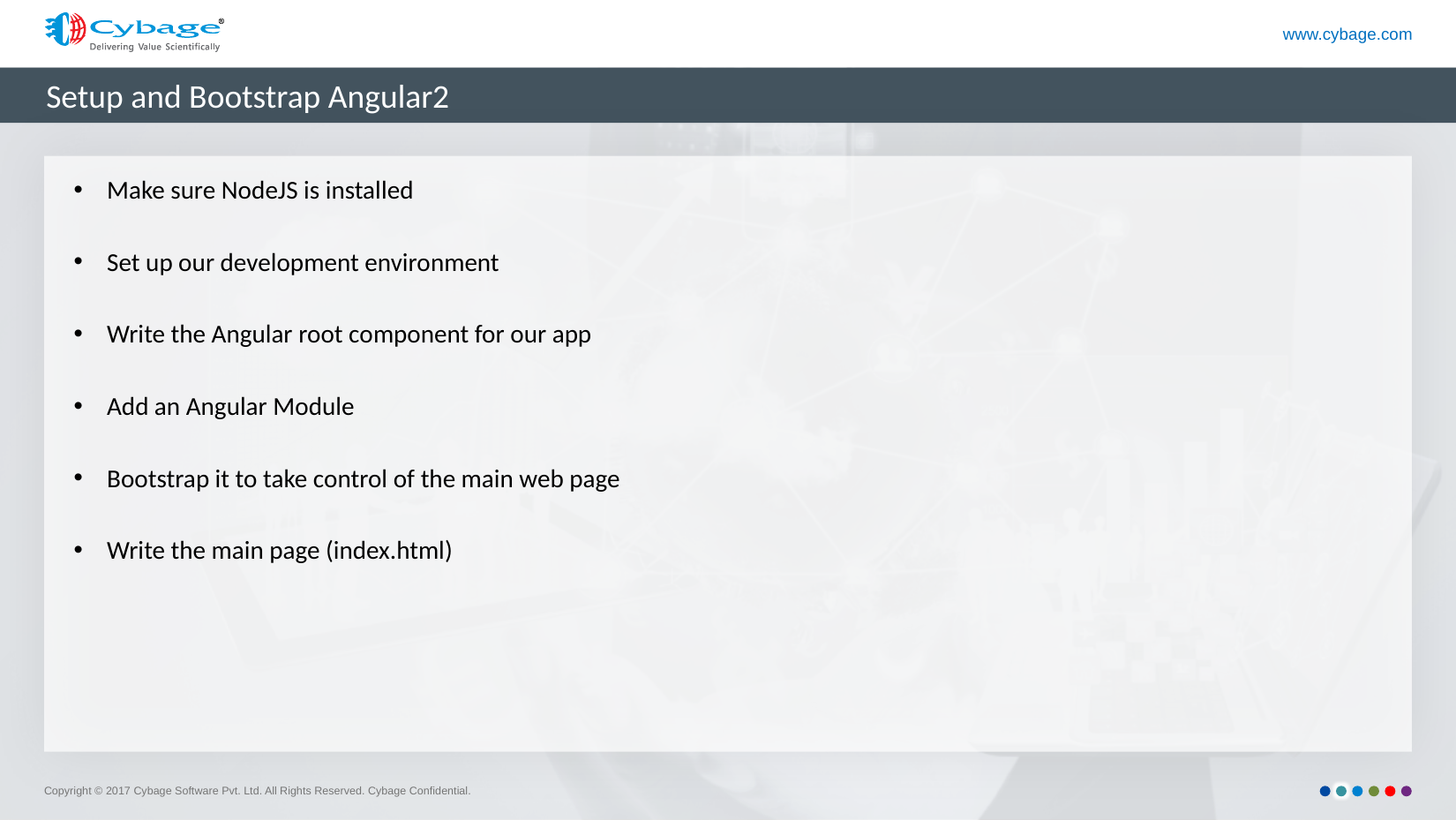

# Setup and Bootstrap Angular2
Make sure NodeJS is installed

Set up our development environment

Write the Angular root component for our app

Add an Angular Module

Bootstrap it to take control of the main web page

Write the main page (index.html)